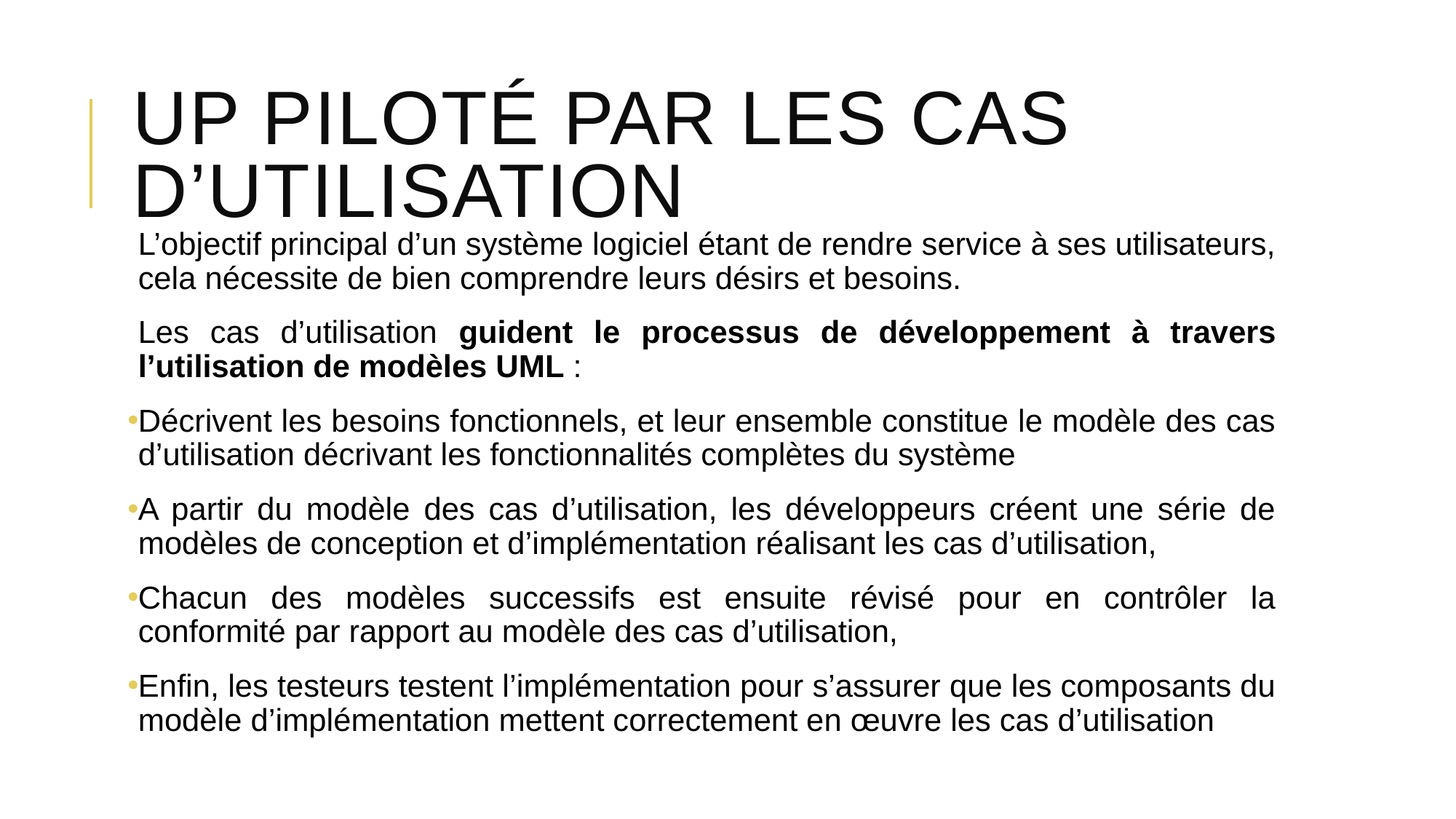

# UP piloté par les cas d’utilisation
L’objectif principal d’un système logiciel étant de rendre service à ses utilisateurs, cela nécessite de bien comprendre leurs désirs et besoins.
Les cas d’utilisation guident le processus de développement à travers l’utilisation de modèles UML :
Décrivent les besoins fonctionnels, et leur ensemble constitue le modèle des cas d’utilisation décrivant les fonctionnalités complètes du système
A partir du modèle des cas d’utilisation, les développeurs créent une série de modèles de conception et d’implémentation réalisant les cas d’utilisation,
Chacun des modèles successifs est ensuite révisé pour en contrôler la conformité par rapport au modèle des cas d’utilisation,
Enfin, les testeurs testent l’implémentation pour s’assurer que les composants du modèle d’implémentation mettent correctement en œuvre les cas d’utilisation